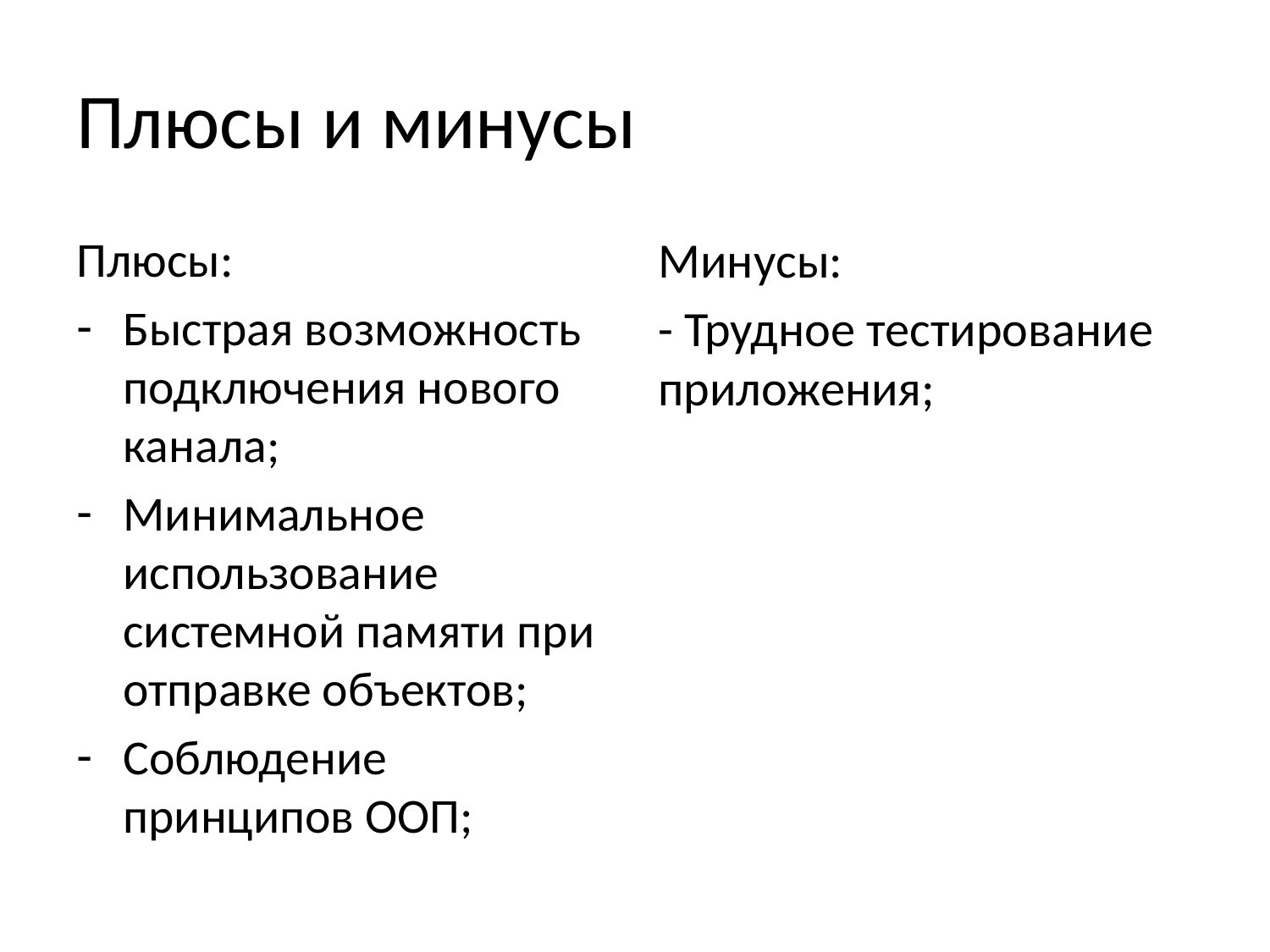

# Плюсы и минусы
Плюсы:
Быстрая возможность подключения нового канала;
Минимальное использование системной памяти при отправке объектов;
Соблюдение принципов ООП;

Минусы:
- Трудное тестирование приложения;